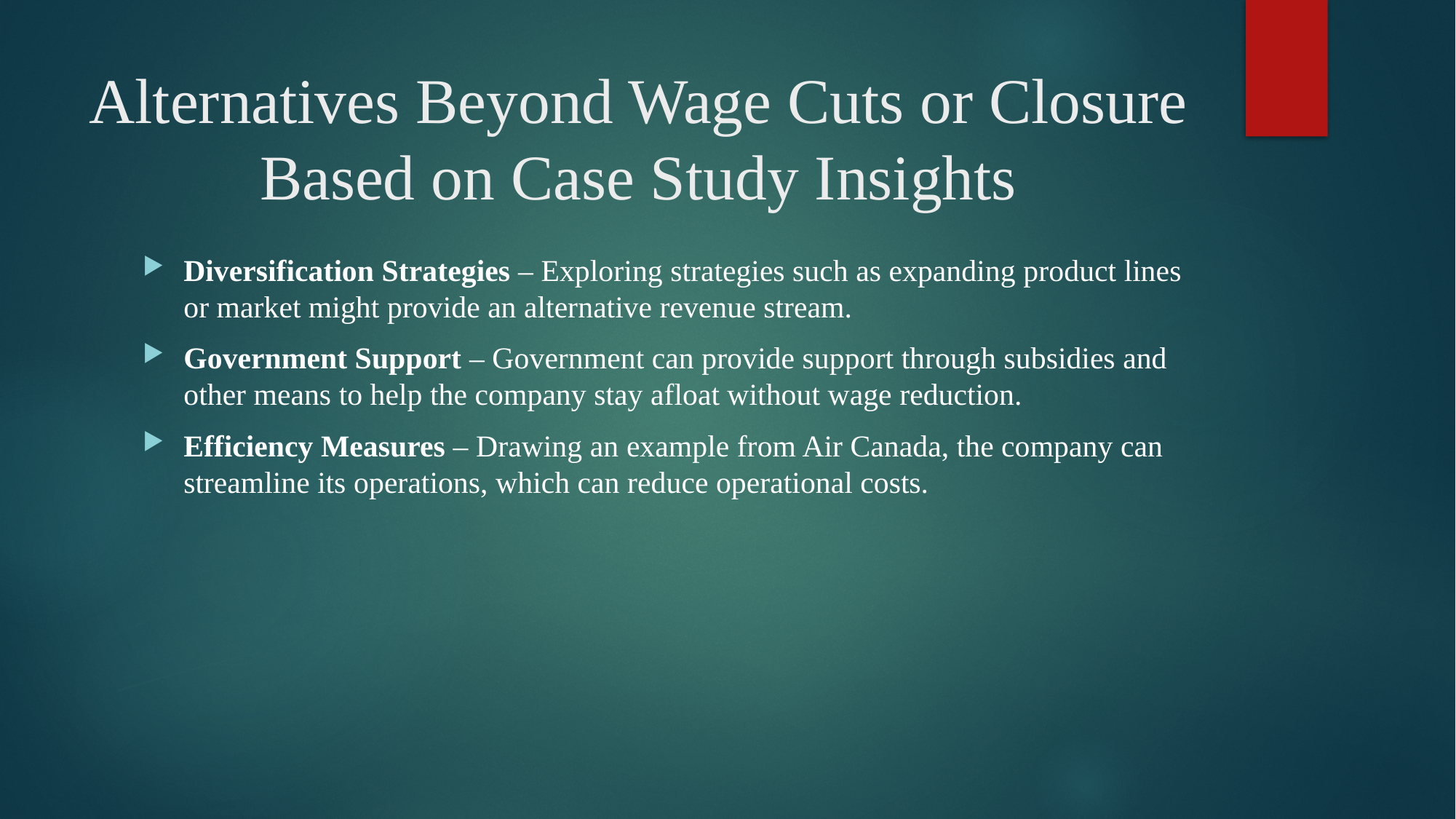

# Alternatives Beyond Wage Cuts or Closure Based on Case Study Insights
Diversification Strategies – Exploring strategies such as expanding product lines or market might provide an alternative revenue stream.
Government Support – Government can provide support through subsidies and other means to help the company stay afloat without wage reduction.
Efficiency Measures – Drawing an example from Air Canada, the company can streamline its operations, which can reduce operational costs.